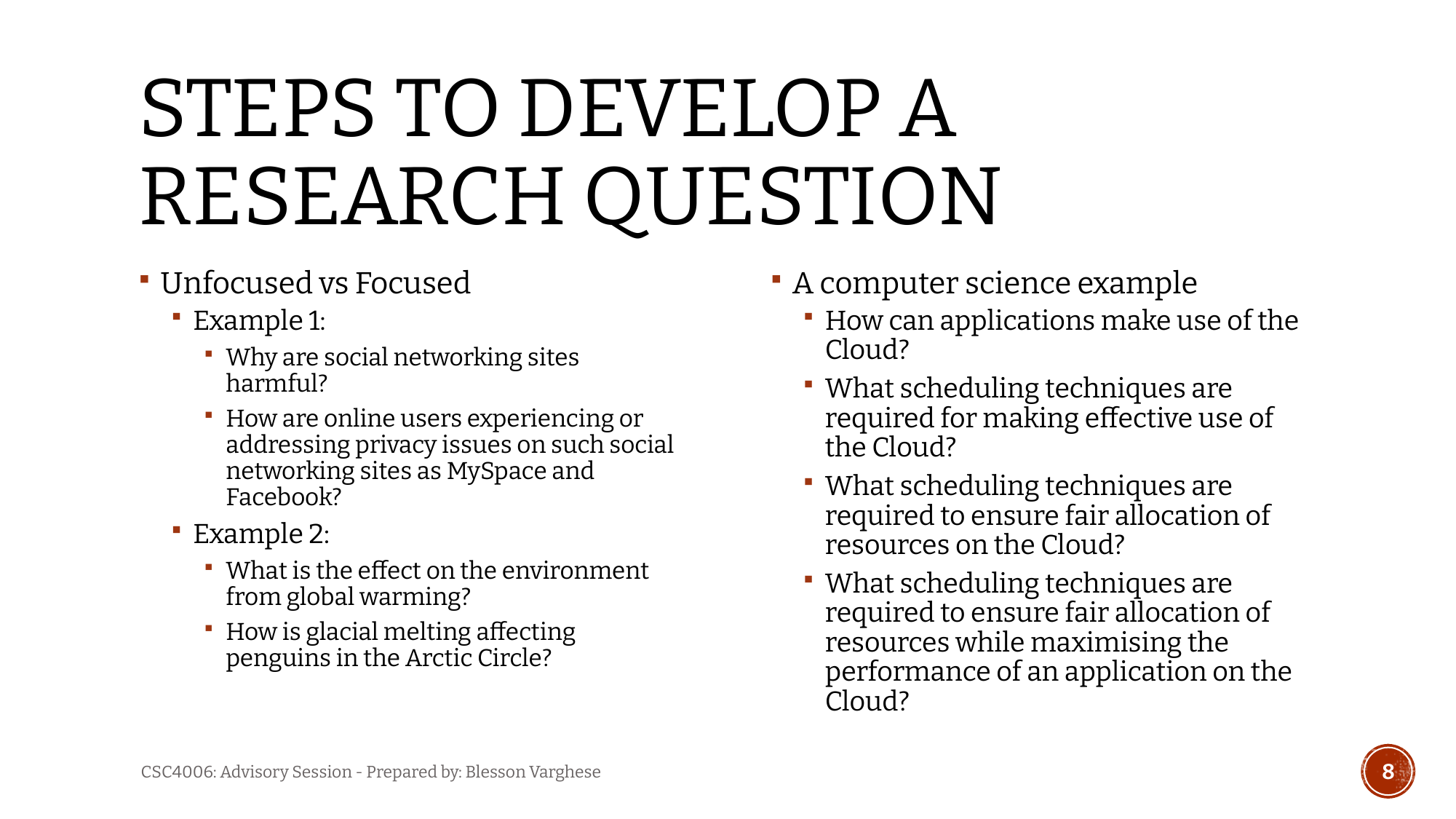

# Steps to develop a research question
Unfocused vs Focused
Example 1:
Why are social networking sites harmful?
How are online users experiencing or addressing privacy issues on such social networking sites as MySpace and Facebook?
Example 2:
What is the effect on the environment from global warming?
How is glacial melting affecting penguins in the Arctic Circle?

A computer science example
How can applications make use of the Cloud?
What scheduling techniques are required for making effective use of the Cloud?
What scheduling techniques are required to ensure fair allocation of resources on the Cloud?
What scheduling techniques are required to ensure fair allocation of resources while maximising the performance of an application on the Cloud?

CSC4006: Advisory Session - Prepared by: Blesson Varghese
8